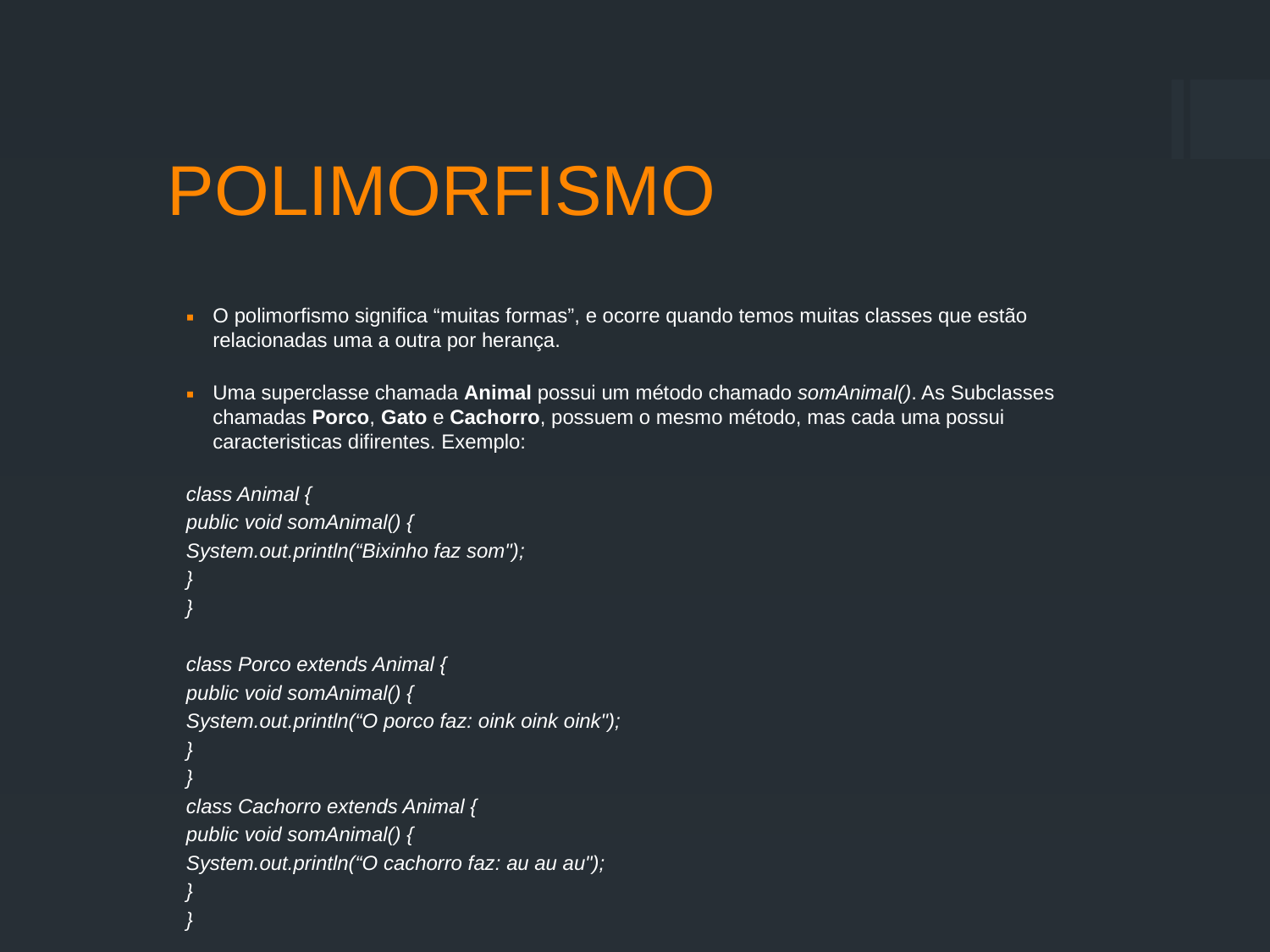

POLIMORFISMO
O polimorfismo significa “muitas formas”, e ocorre quando temos muitas classes que estão relacionadas uma a outra por herança.

Uma superclasse chamada Animal possui um método chamado somAnimal(). As Subclasses chamadas Porco, Gato e Cachorro, possuem o mesmo método, mas cada uma possui caracteristicas difirentes. Exemplo:

class Animal {
	public void somAnimal() {
		System.out.println(“Bixinho faz som");
	}
}

class Porco extends Animal {
	public void somAnimal() {
		System.out.println(“O porco faz: oink oink oink");
	}
}
class Cachorro extends Animal {
	public void somAnimal() {
		System.out.println(“O cachorro faz: au au au");
	}
}